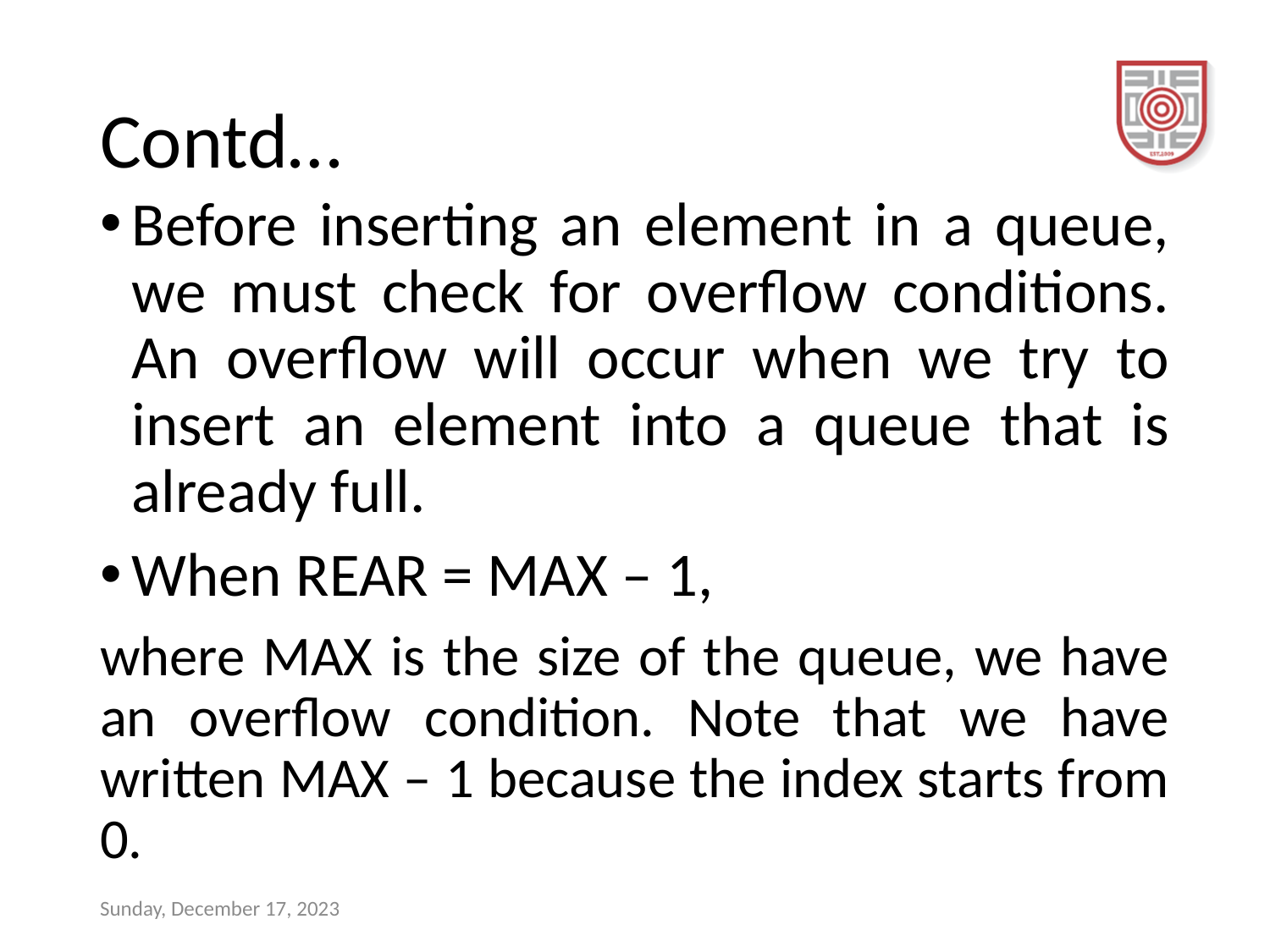

# Contd…
Before inserting an element in a queue, we must check for overflow conditions. An overflow will occur when we try to insert an element into a queue that is already full.
When REAR = MAX – 1,
where MAX is the size of the queue, we have an overflow condition. Note that we have written MAX – 1 because the index starts from 0.
Sunday, December 17, 2023